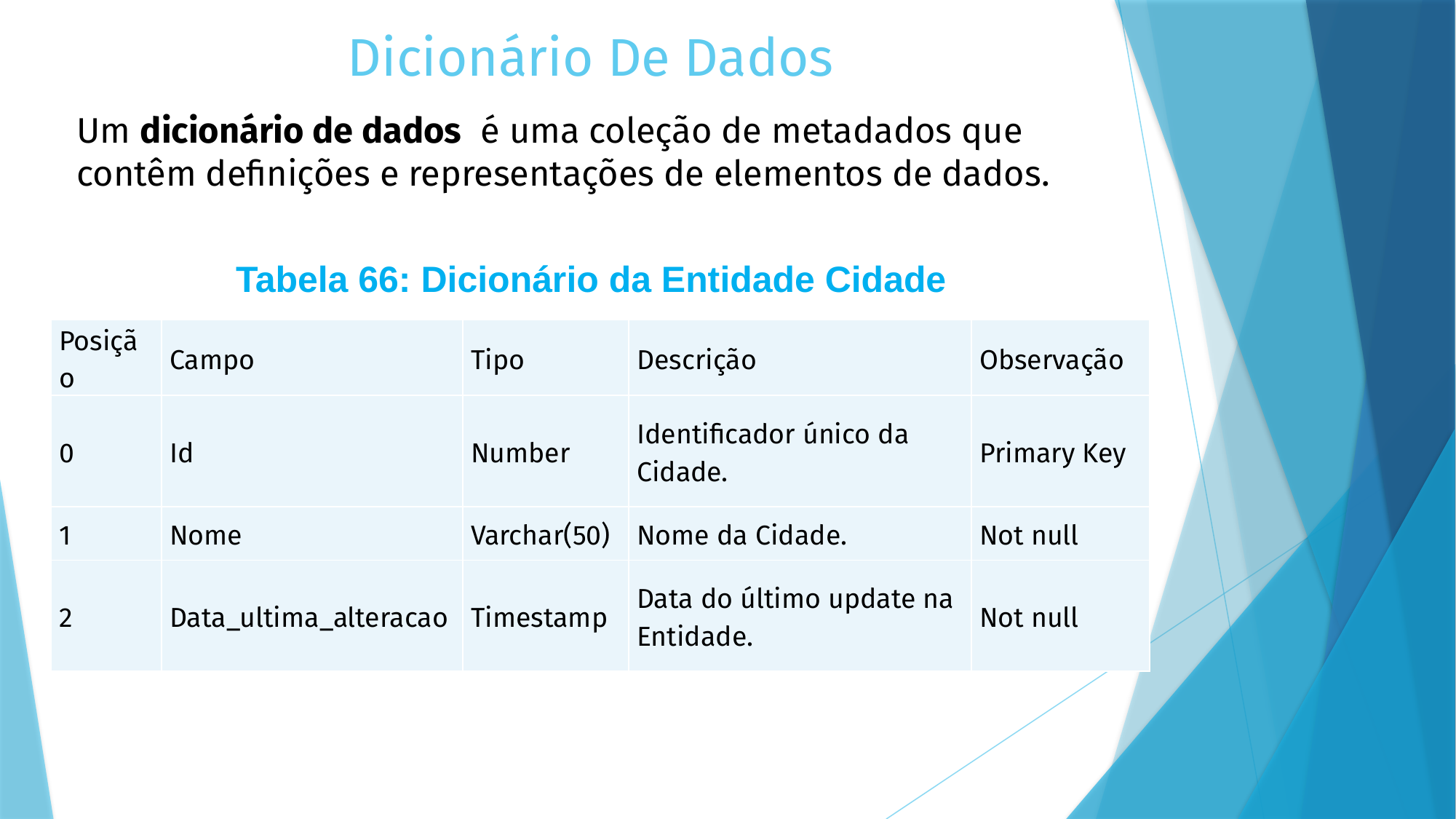

# Dicionário De Dados
Um dicionário de dados  é uma coleção de metadados que contêm definições e representações de elementos de dados.
Tabela 66: Dicionário da Entidade Cidade
| Posição | Campo | Tipo | Descrição | Observação |
| --- | --- | --- | --- | --- |
| 0 | Id | Number | Identificador único da Cidade. | Primary Key |
| 1 | Nome | Varchar(50) | Nome da Cidade. | Not null |
| 2 | Data\_ultima\_alteracao | Timestamp | Data do último update na Entidade. | Not null |